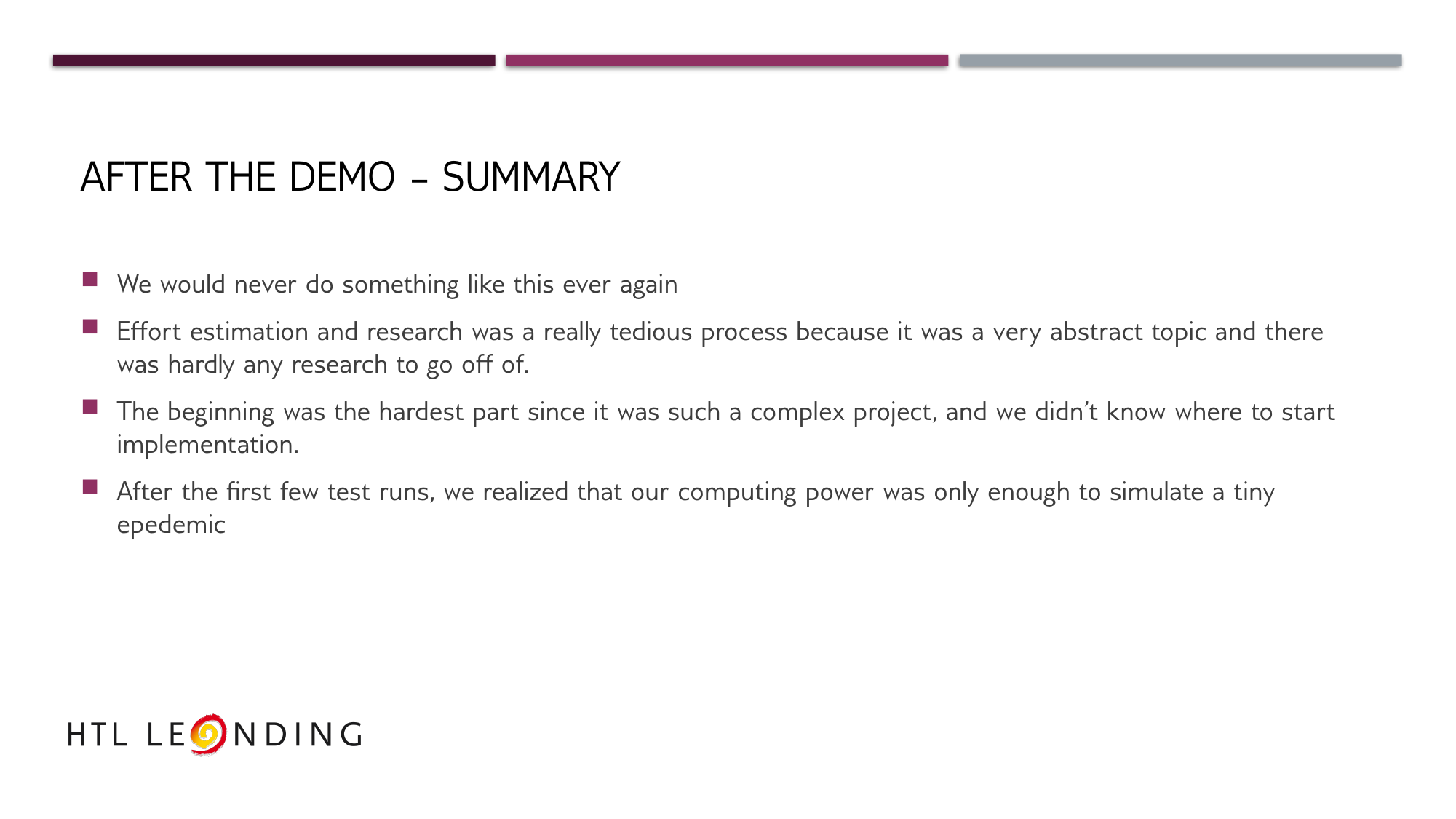

# After the demo – Summary
We would never do something like this ever again
Effort estimation and research was a really tedious process because it was a very abstract topic and there was hardly any research to go off of.
The beginning was the hardest part since it was such a complex project, and we didn’t know where to start implementation.
After the first few test runs, we realized that our computing power was only enough to simulate a tiny epedemic